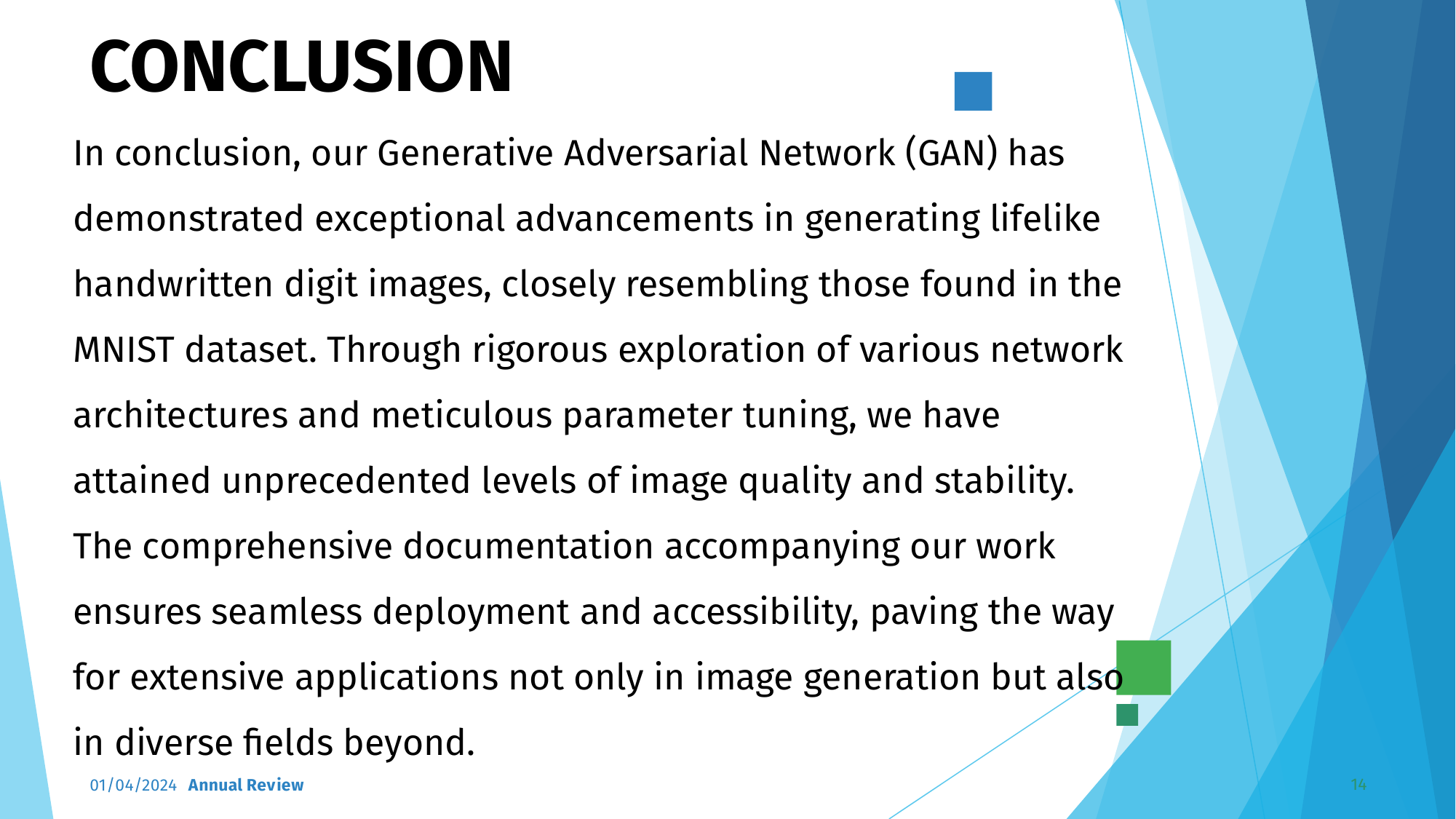

# CONCLUSION

In conclusion, our Generative Adversarial Network (GAN) has demonstrated exceptional advancements in generating lifelike handwritten digit images, closely resembling those found in the MNIST dataset. Through rigorous exploration of various network architectures and meticulous parameter tuning, we have attained unprecedented levels of image quality and stability. The comprehensive documentation accompanying our work ensures seamless deployment and accessibility, paving the way for extensive applications not only in image generation but also in diverse fields beyond.

14
01/04/2024  Annual Review